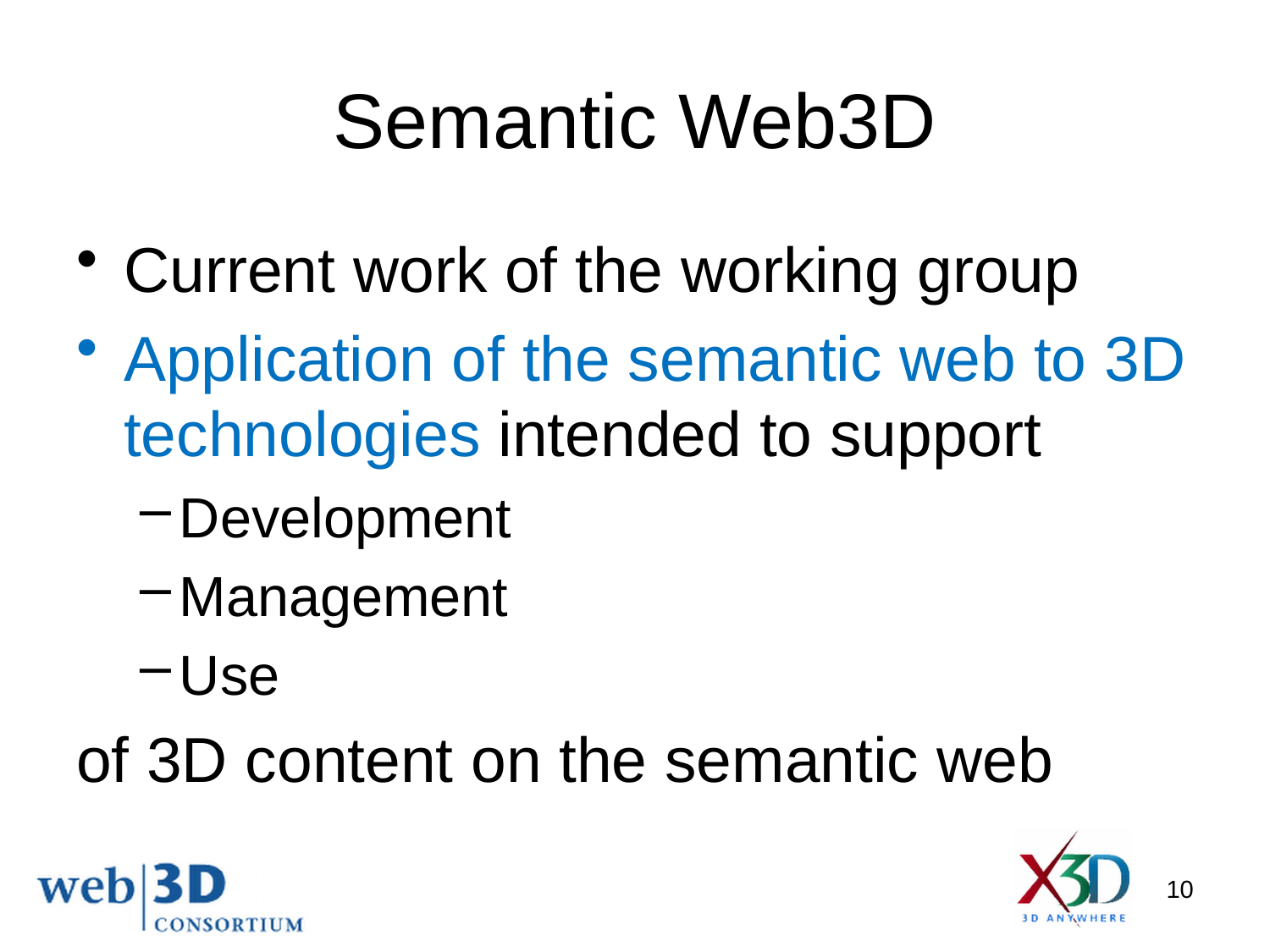

# Semantic Web3D
Current work of the working group
Application of the semantic web to 3D technologies intended to support
Development
Management
Use
of 3D content on the semantic web
10